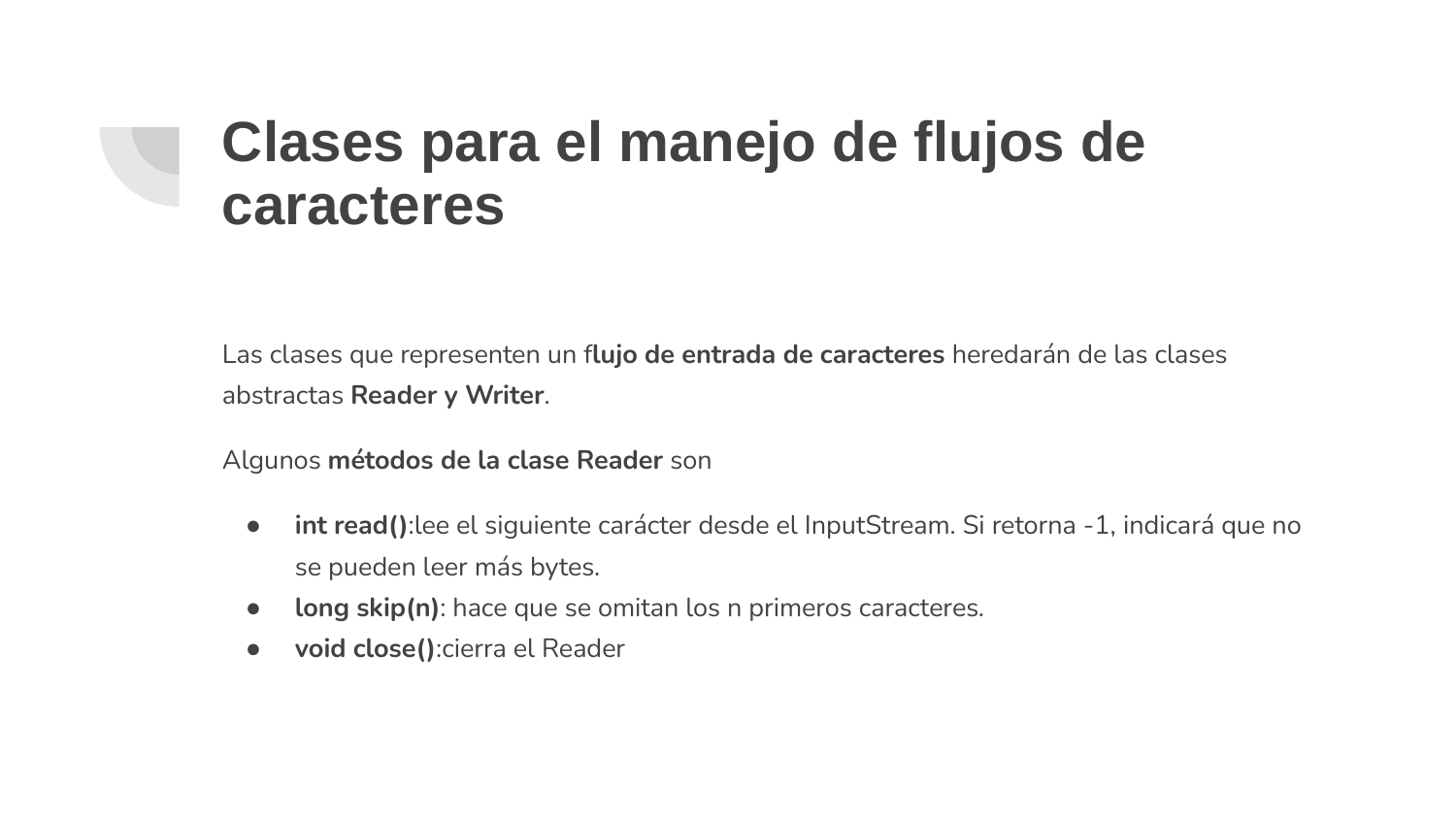

# Clases para el manejo de flujos de caracteres
Las clases que representen un flujo de entrada de caracteres heredarán de las clases abstractas Reader y Writer.
Algunos métodos de la clase Reader son
int read():lee el siguiente carácter desde el InputStream. Si retorna -1, indicará que no se pueden leer más bytes.
long skip(n): hace que se omitan los n primeros caracteres.
void close():cierra el Reader